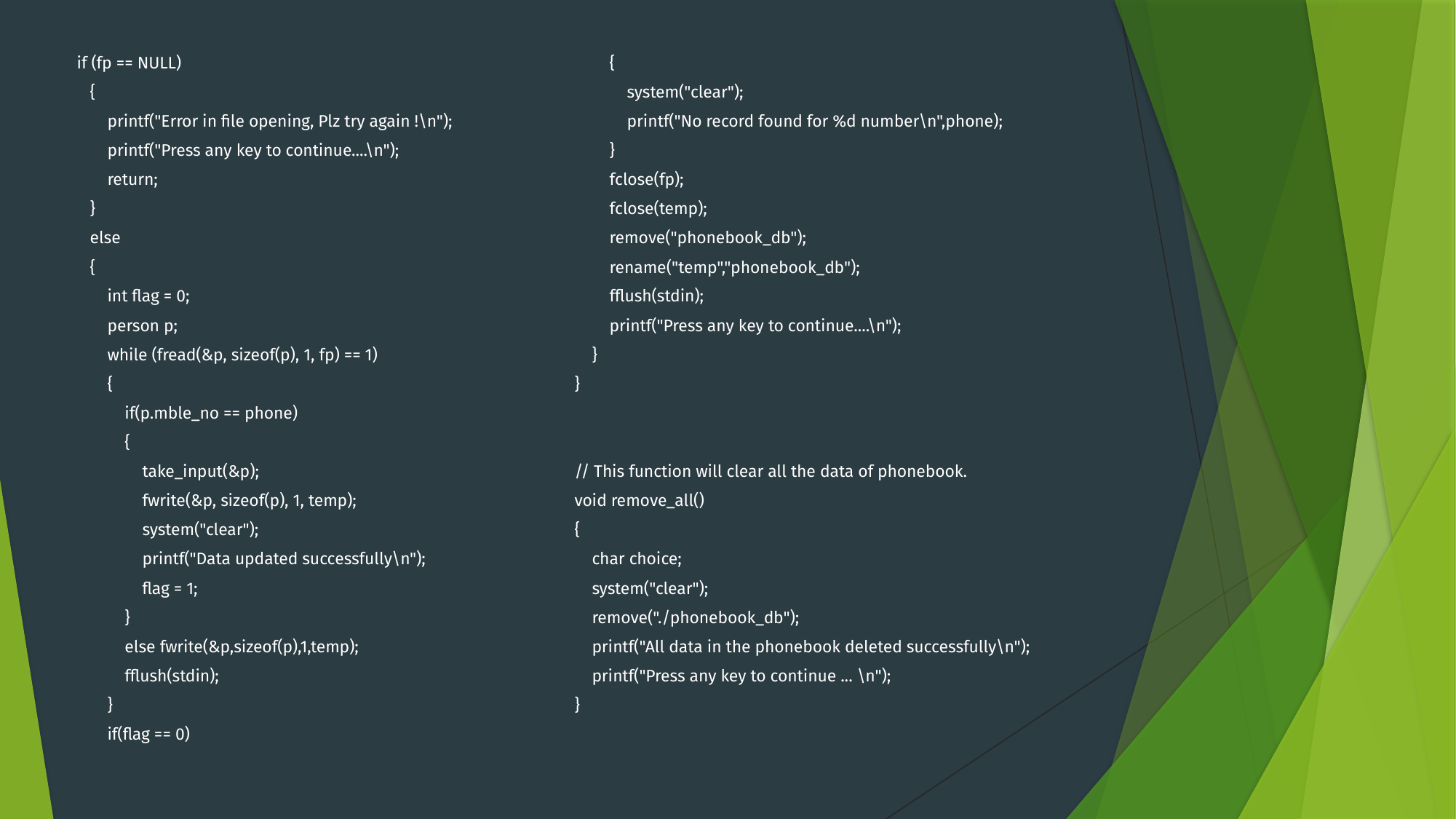

if (fp == NULL)
    {
        printf("Error in file opening, Plz try again !\n");
        printf("Press any key to continue....\n");
        return;
    }
    else
    {
        int flag = 0;
        person p;
        while (fread(&p, sizeof(p), 1, fp) == 1)
        {
            if(p.mble_no == phone)
            {
                take_input(&p);
                fwrite(&p, sizeof(p), 1, temp);
                system("clear");
                printf("Data updated successfully\n");
                flag = 1;
            }
            else fwrite(&p,sizeof(p),1,temp);
            fflush(stdin);
        }
        if(flag == 0)

        {
            system("clear");
            printf("No record found for %d number\n",phone);
        }
        fclose(fp);
        fclose(temp);
        remove("phonebook_db");
        rename("temp","phonebook_db");
        fflush(stdin);
        printf("Press any key to continue....\n");
    }
}

// This function will clear all the data of phonebook.
void remove_all()
{
    char choice;
    system("clear");
    remove("./phonebook_db");
    printf("All data in the phonebook deleted successfully\n");
    printf("Press any key to continue ... \n");
}